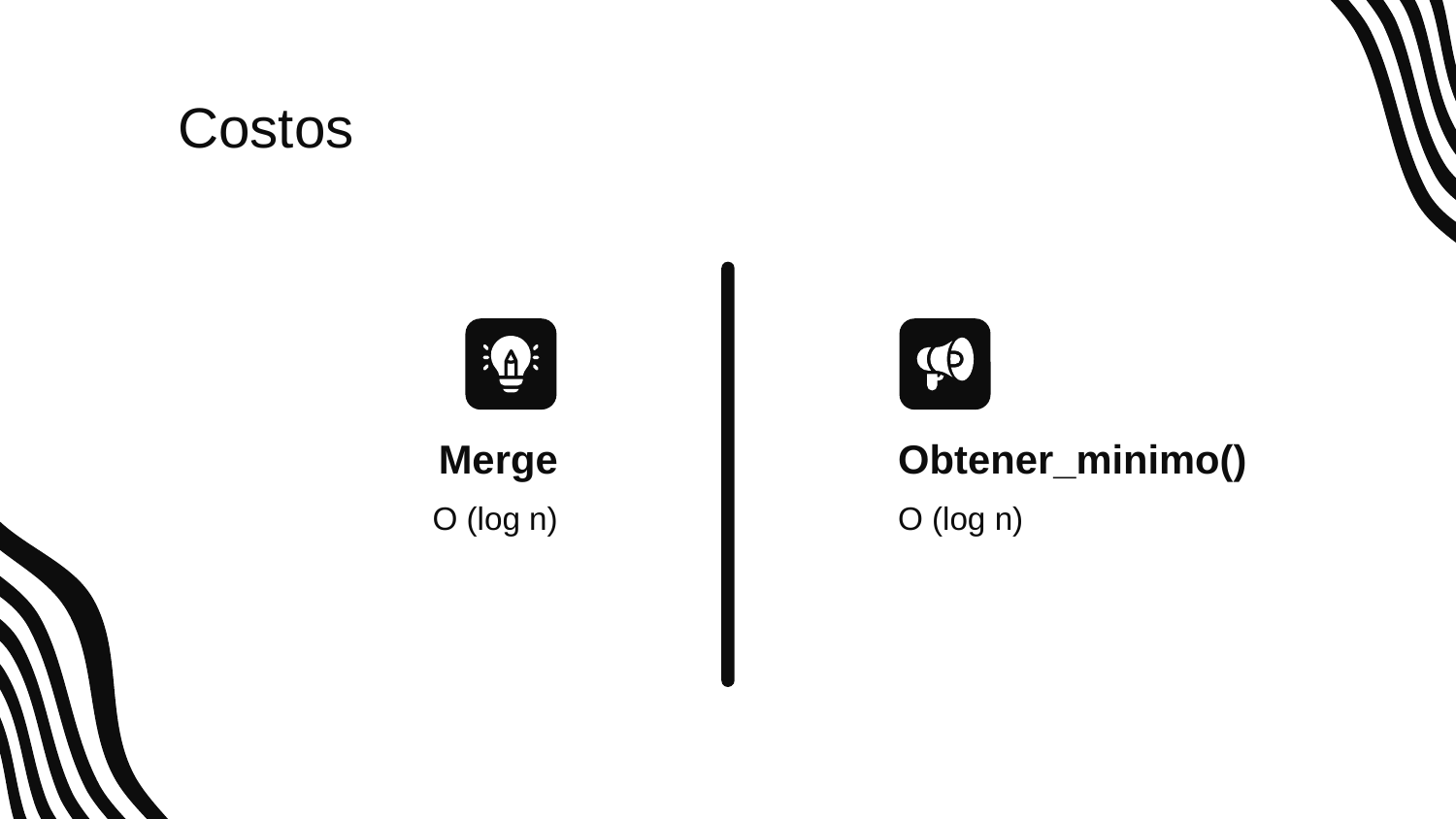

# Costos

Merge
Obtener_minimo()
O (log n)
O (log n)